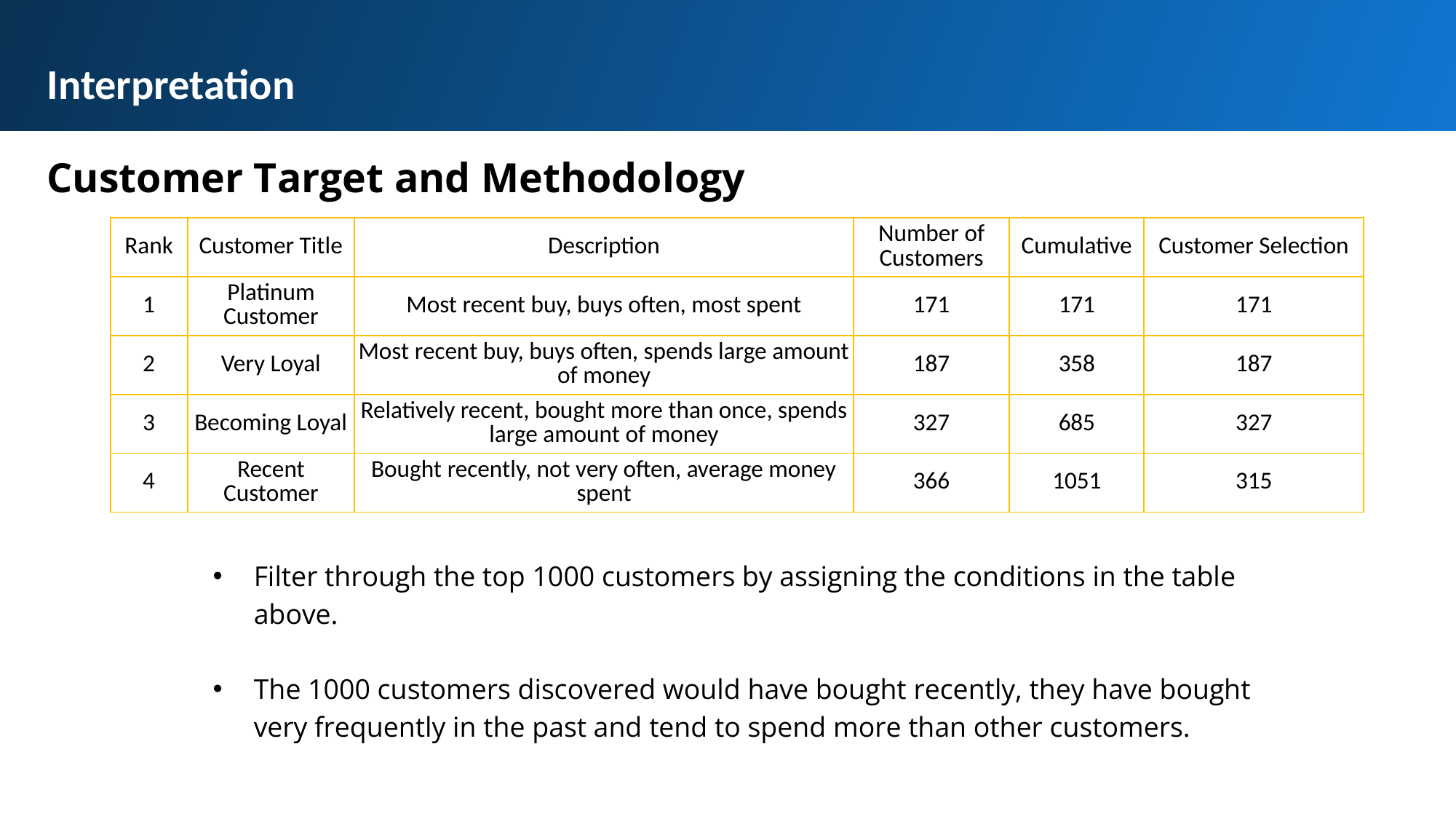

Interpretation
Customer Target and Methodology
| Rank | Customer Title | Description | Number of Customers | Cumulative | Customer Selection |
| --- | --- | --- | --- | --- | --- |
| 1 | Platinum Customer | Most recent buy, buys often, most spent | 171 | 171 | 171 |
| 2 | Very Loyal | Most recent buy, buys often, spends large amount of money | 187 | 358 | 187 |
| 3 | Becoming Loyal | Relatively recent, bought more than once, spends large amount of money | 327 | 685 | 327 |
| 4 | Recent Customer | Bought recently, not very often, average money spent | 366 | 1051 | 315 |
Filter through the top 1000 customers by assigning the conditions in the table above.

The 1000 customers discovered would have bought recently, they have bought very frequently in the past and tend to spend more than other customers.